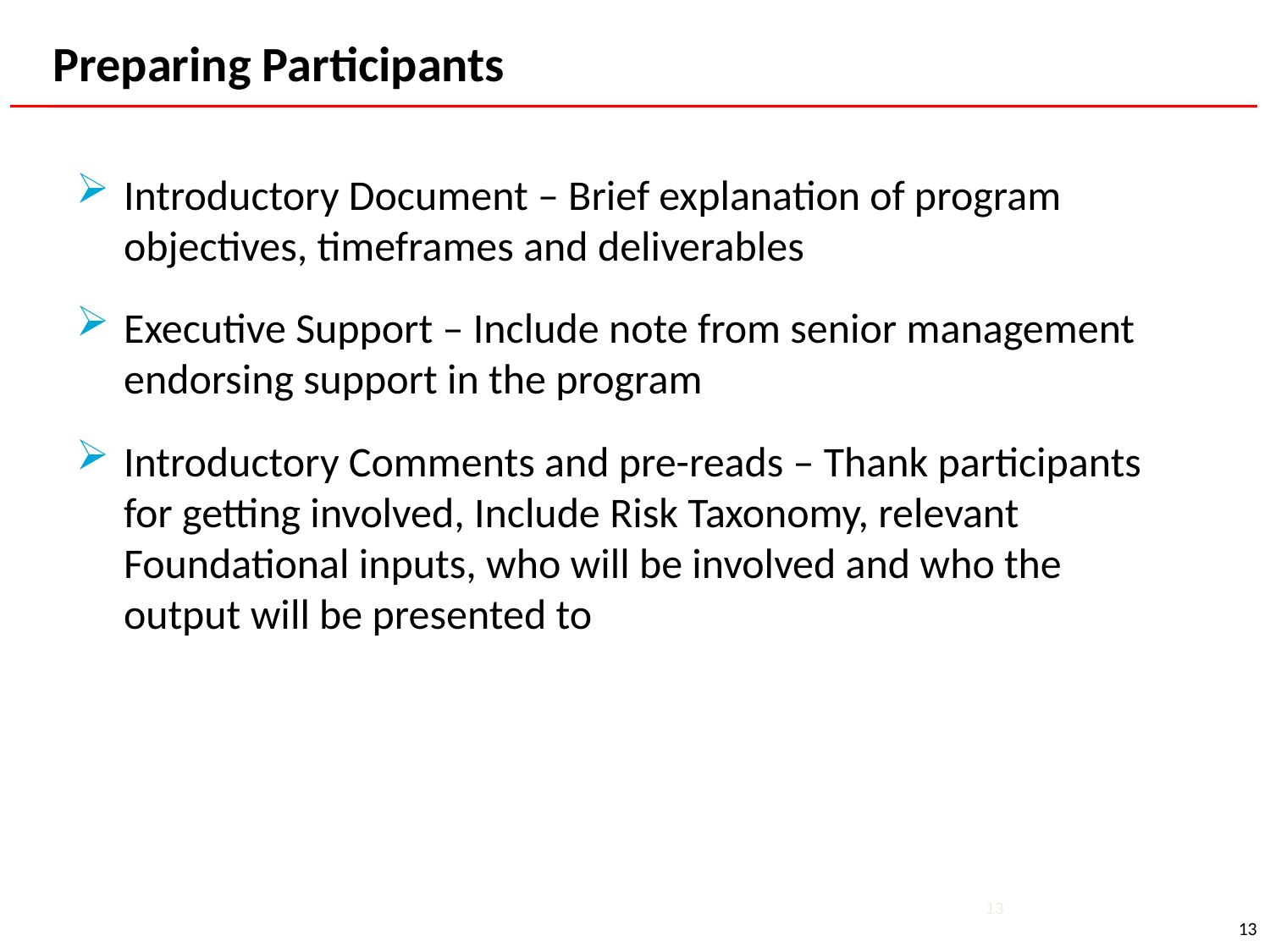

Preparing Participants
Introductory Document – Brief explanation of program objectives, timeframes and deliverables
Executive Support – Include note from senior management endorsing support in the program
Introductory Comments and pre-reads – Thank participants for getting involved, Include Risk Taxonomy, relevant Foundational inputs, who will be involved and who the output will be presented to
13
13